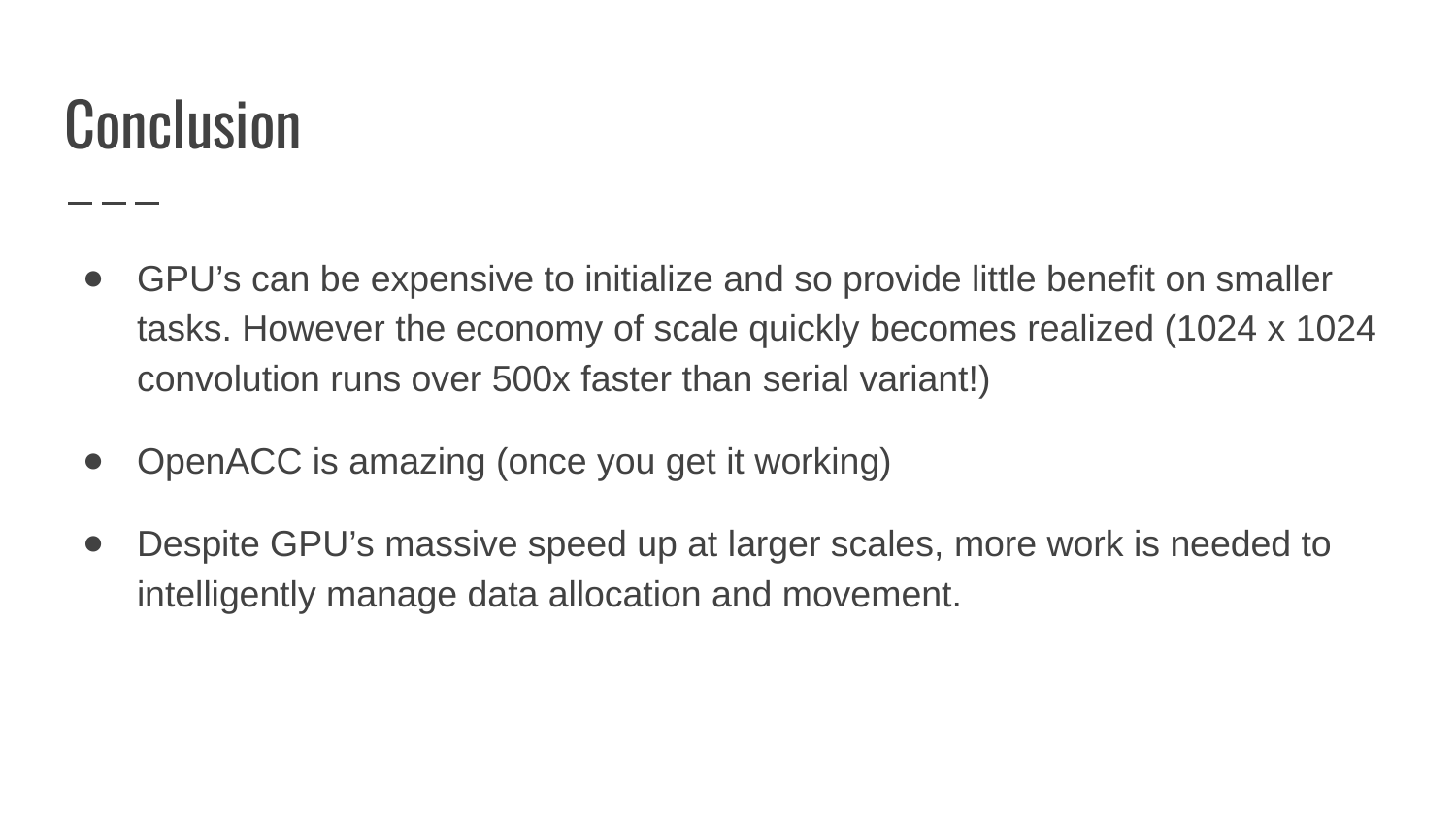

# Conclusion
GPU’s can be expensive to initialize and so provide little benefit on smaller tasks. However the economy of scale quickly becomes realized (1024 x 1024 convolution runs over 500x faster than serial variant!)
OpenACC is amazing (once you get it working)
Despite GPU’s massive speed up at larger scales, more work is needed to intelligently manage data allocation and movement.